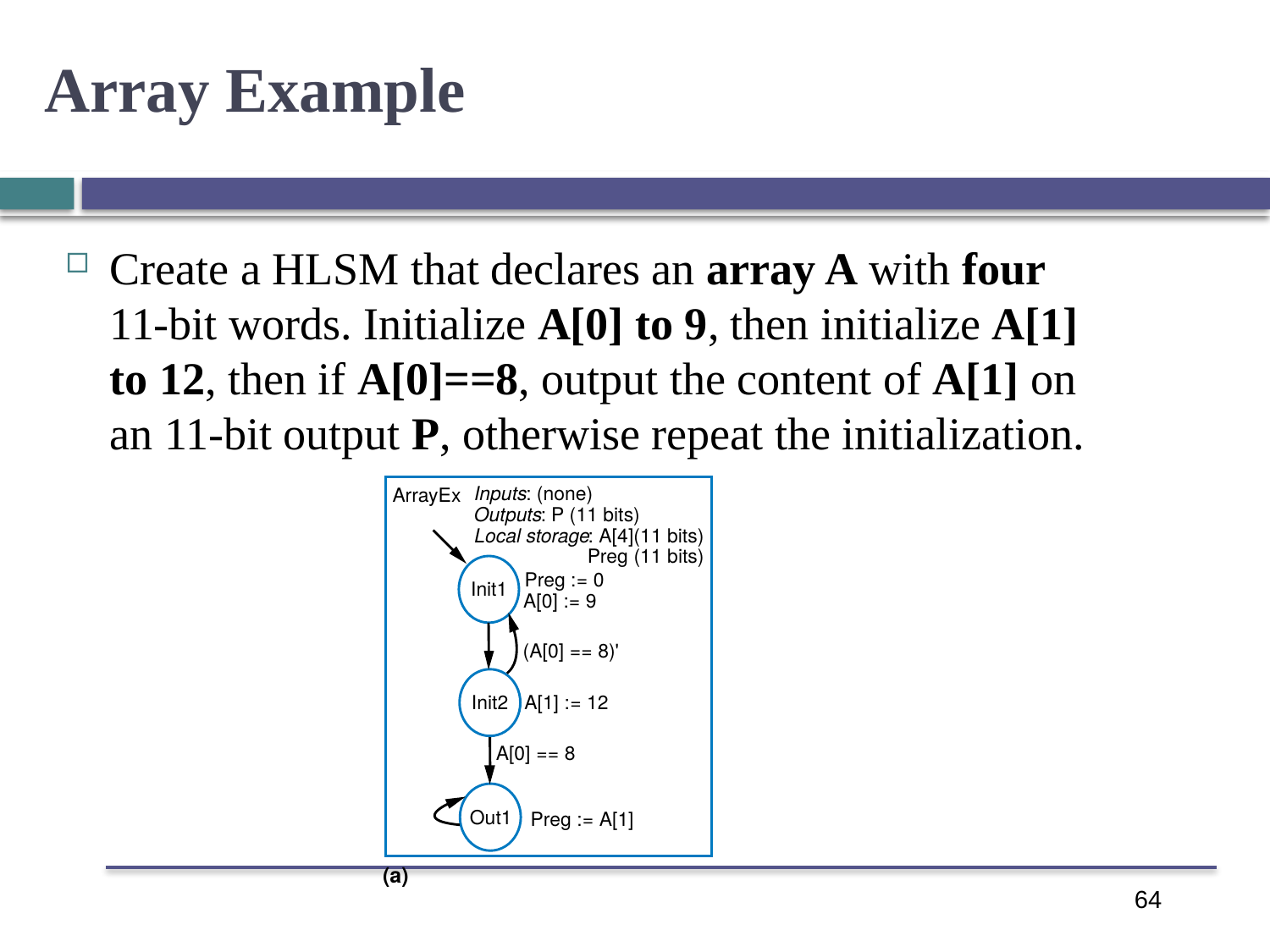

Array Example
Create a HLSM that declares an array A with four 11-bit words. Initialize A[0] to 9, then initialize A[1] to 12, then if A[0]==8, output the content of A[1] on an 11-bit output P, otherwise repeat the initialization.

Inputs
:
(none)
ArrayEx
Outputs
:
P (11 bits)
Local storage
: A[4](11 bits)

Preg (11 bits)

Preg := 0
Init1
A[0] := 9

(A[0] == 8)'

A[1] := 12
Init2

A[0] == 8

Out1
Preg := A[1]
(a)